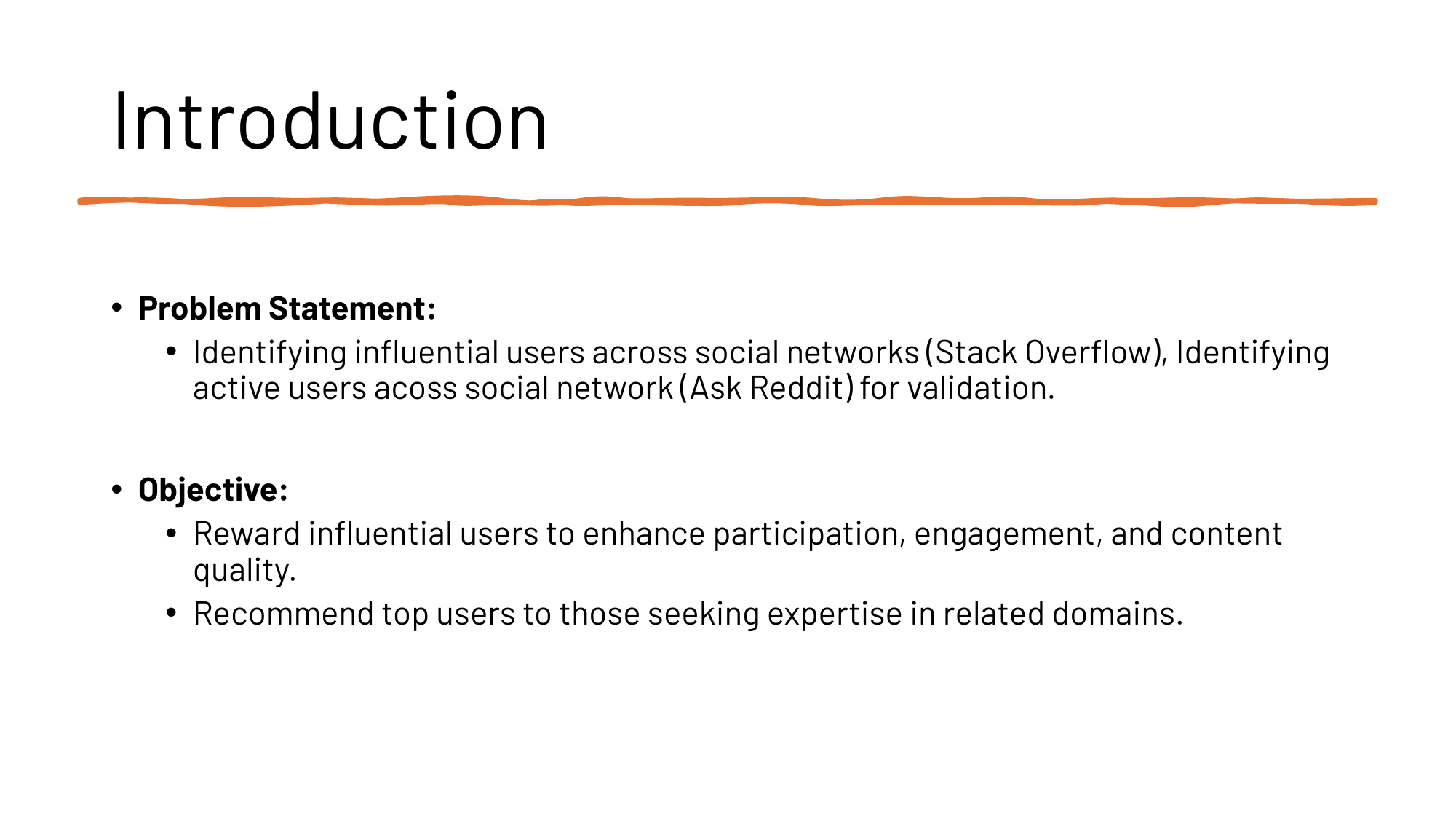

# Introduction

Problem Statement:
Identifying influential users across social networks (Stack Overflow), Identifying active users acoss social network (Ask Reddit) for validation.

Objective:
Reward influential users to enhance participation, engagement, and content quality.
Recommend top users to those seeking expertise in related domains.